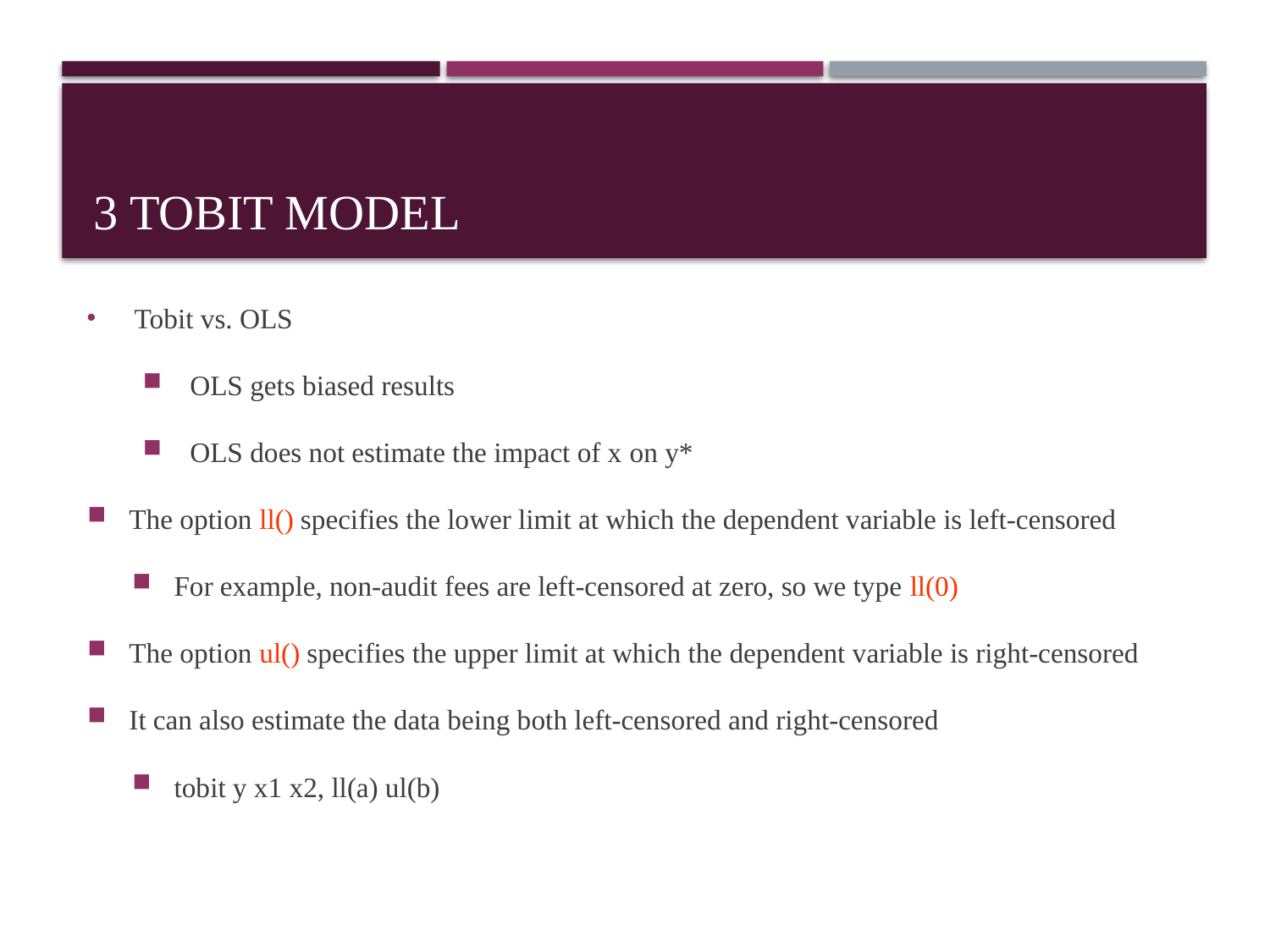

# 3 Tobit Model
Tobit vs. OLS
OLS gets biased results
OLS does not estimate the impact of x on y*
The option ll() specifies the lower limit at which the dependent variable is left-censored
For example, non-audit fees are left-censored at zero, so we type ll(0)
The option ul() specifies the upper limit at which the dependent variable is right-censored
It can also estimate the data being both left-censored and right-censored
tobit y x1 x2, ll(a) ul(b)
33